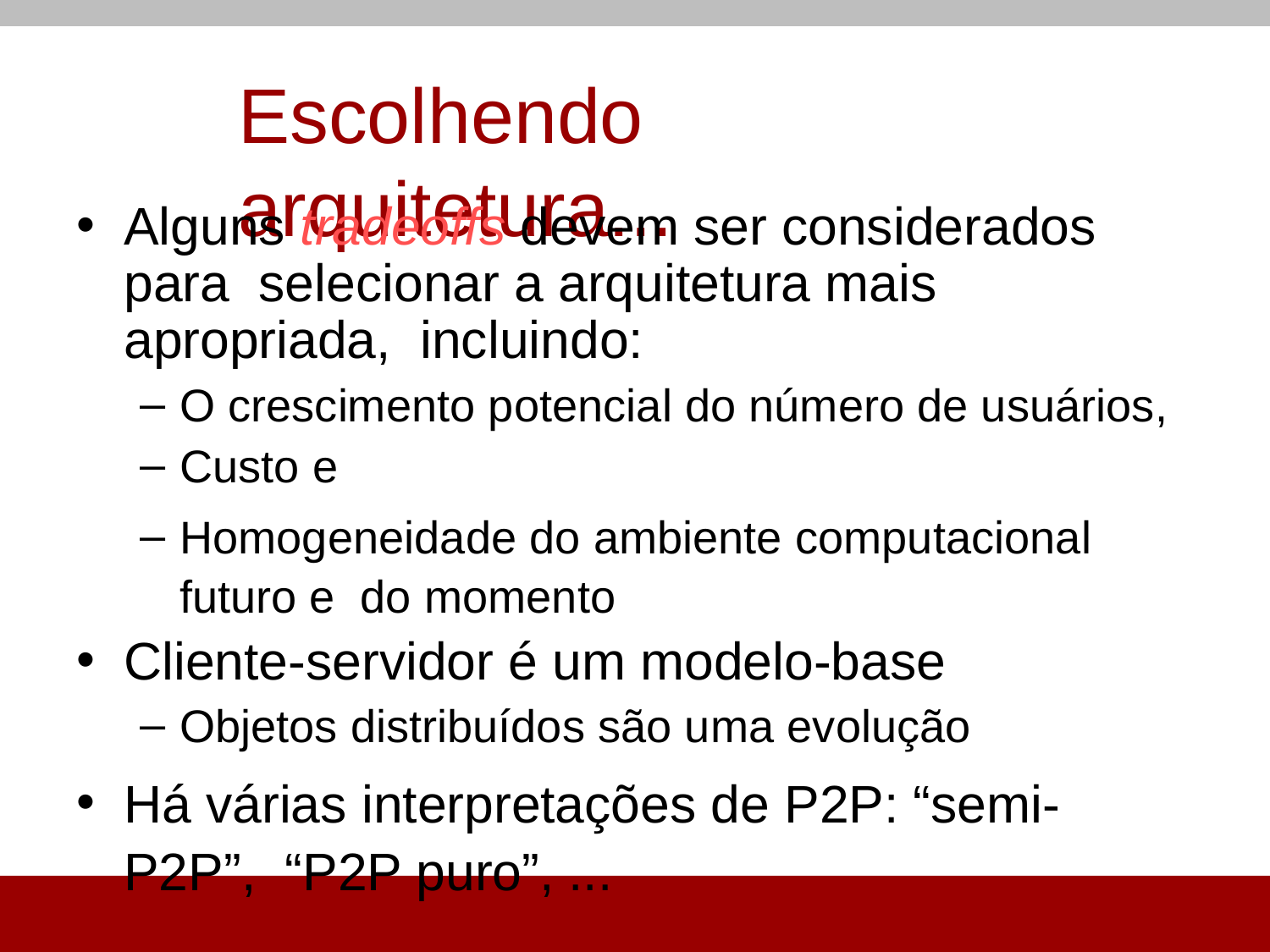

# Escolhendo arquitetura...
Alguns tradeoffs devem ser considerados para  selecionar a arquitetura mais apropriada,  incluindo:
O crescimento potencial do número de usuários,
Custo e
Homogeneidade do ambiente computacional futuro e  do momento
Cliente-servidor é um modelo-base
Objetos distribuídos são uma evolução
Há várias interpretações de P2P: “semi-P2P”,  “P2P puro”, ...